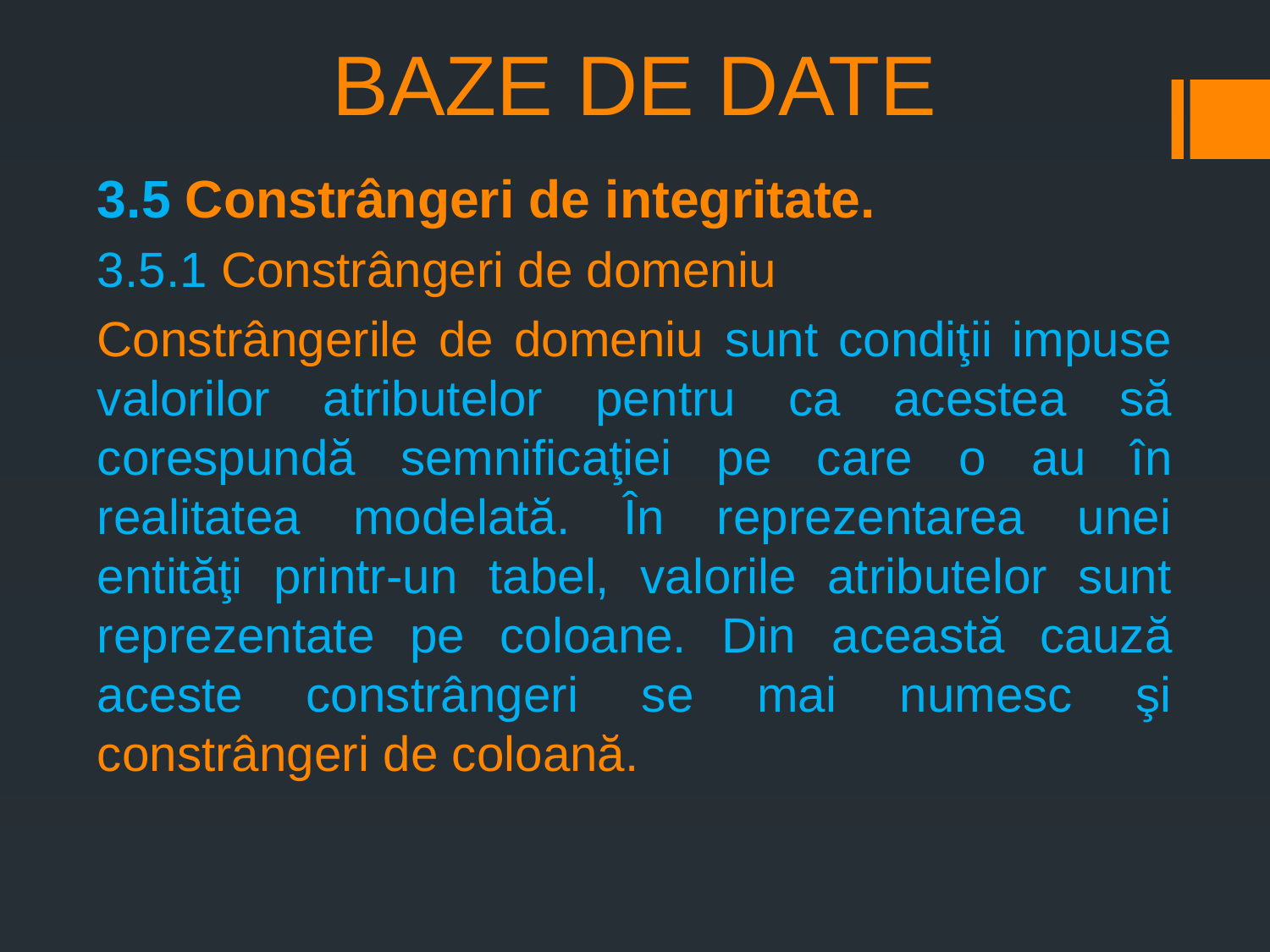

# BAZE DE DATE
3.5 Constrângeri de integritate.
3.5.1 Constrângeri de domeniu
Constrângerile de domeniu sunt condiţii impuse valorilor atributelor pentru ca acestea să corespundă semnificaţiei pe care o au în realitatea modelată. În reprezentarea unei entităţi printr-un tabel, valorile atributelor sunt reprezentate pe coloane. Din această cauză aceste constrângeri se mai numesc şi constrângeri de coloană.